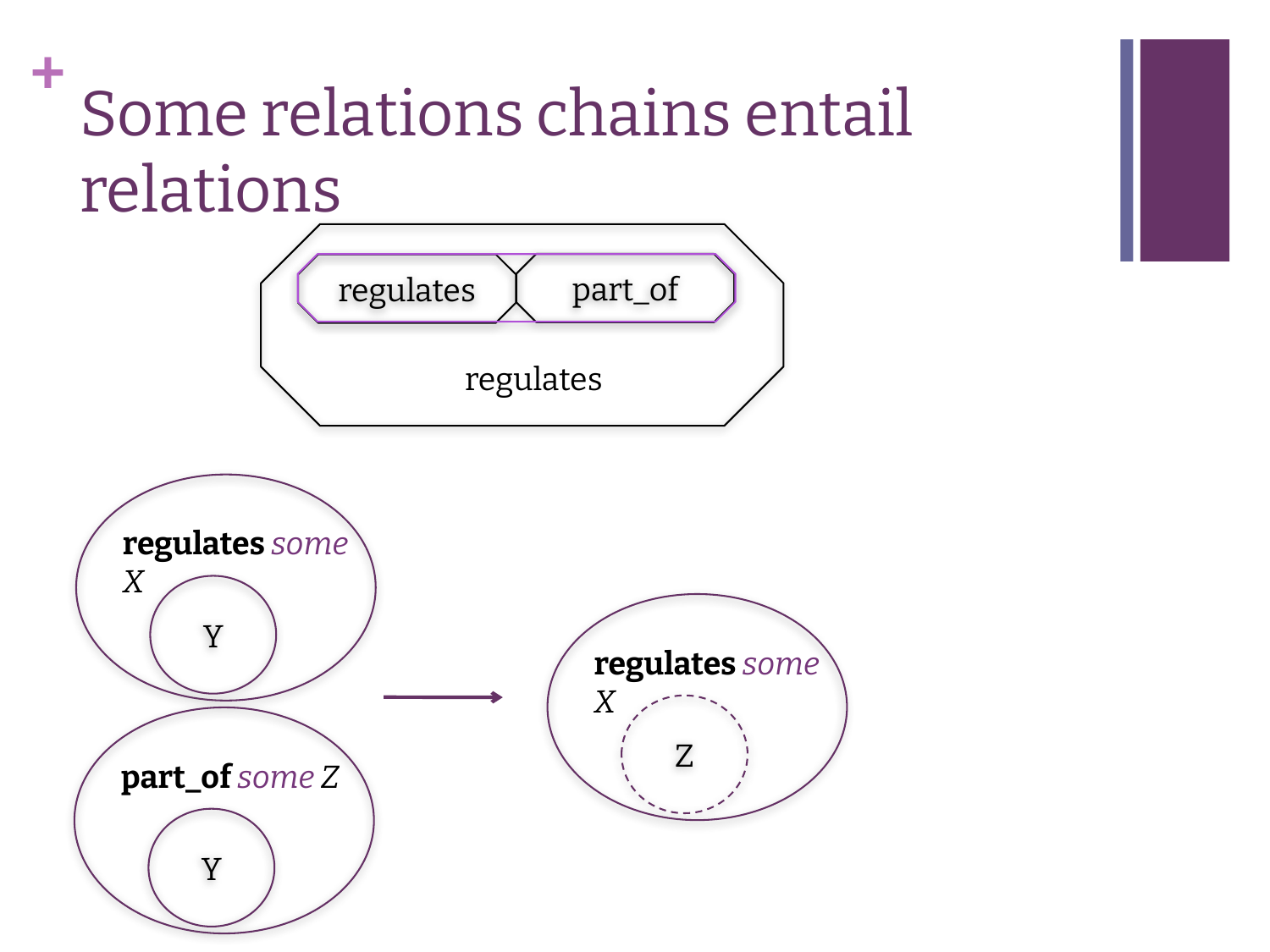

# Some relations chains entail relations

part_of

regulates
regulates

regulates some X
Y

regulates some X
Z

part_of some Z
Y